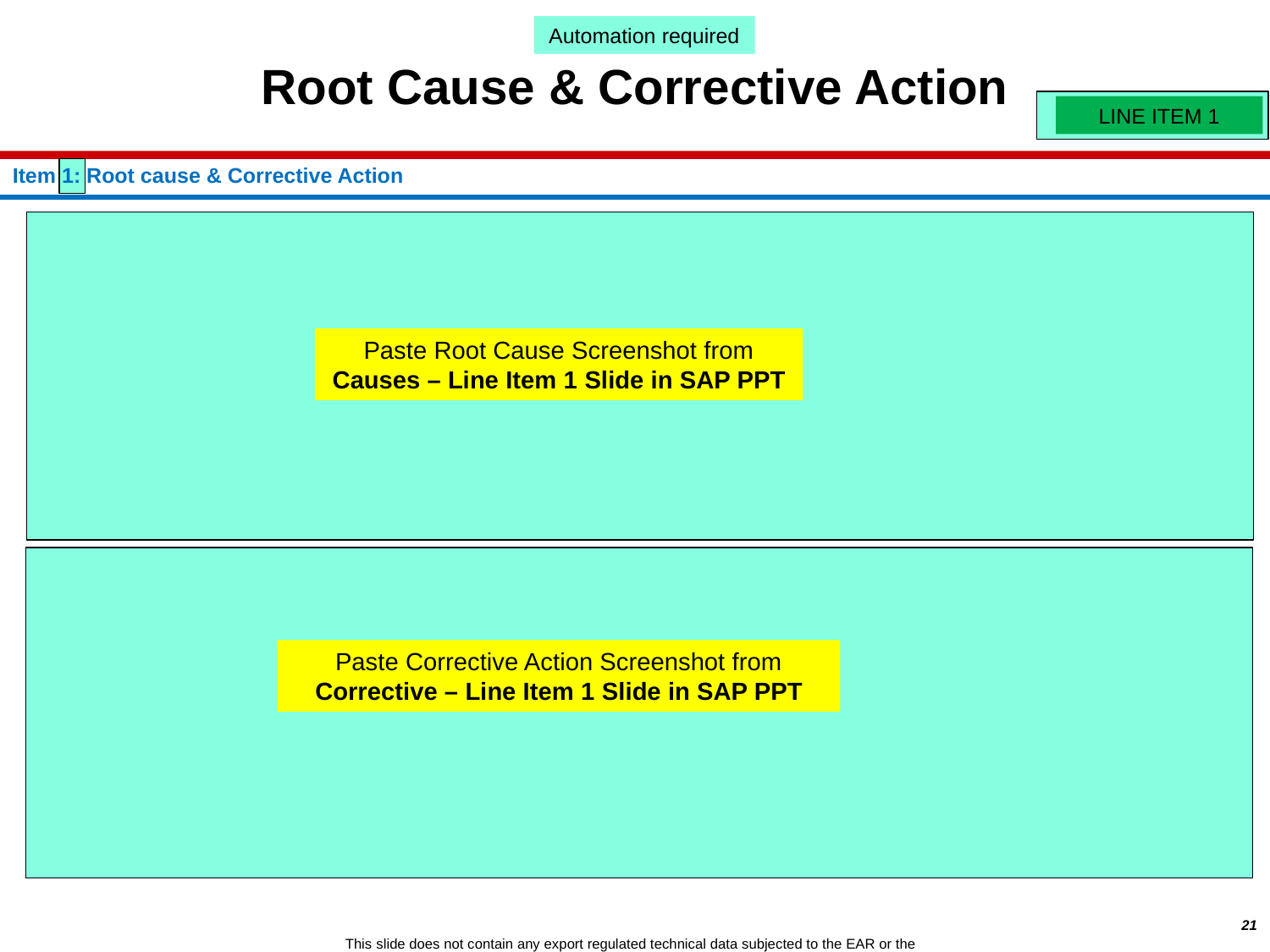

Automation required
Root Cause & Corrective Action

LINE ITEM 1
Item 1: Root cause & Corrective Action

Paste Root Cause Screenshot from Causes – Line Item 1 Slide in SAP PPT

Paste Corrective Action Screenshot from Corrective – Line Item 1 Slide in SAP PPT
21